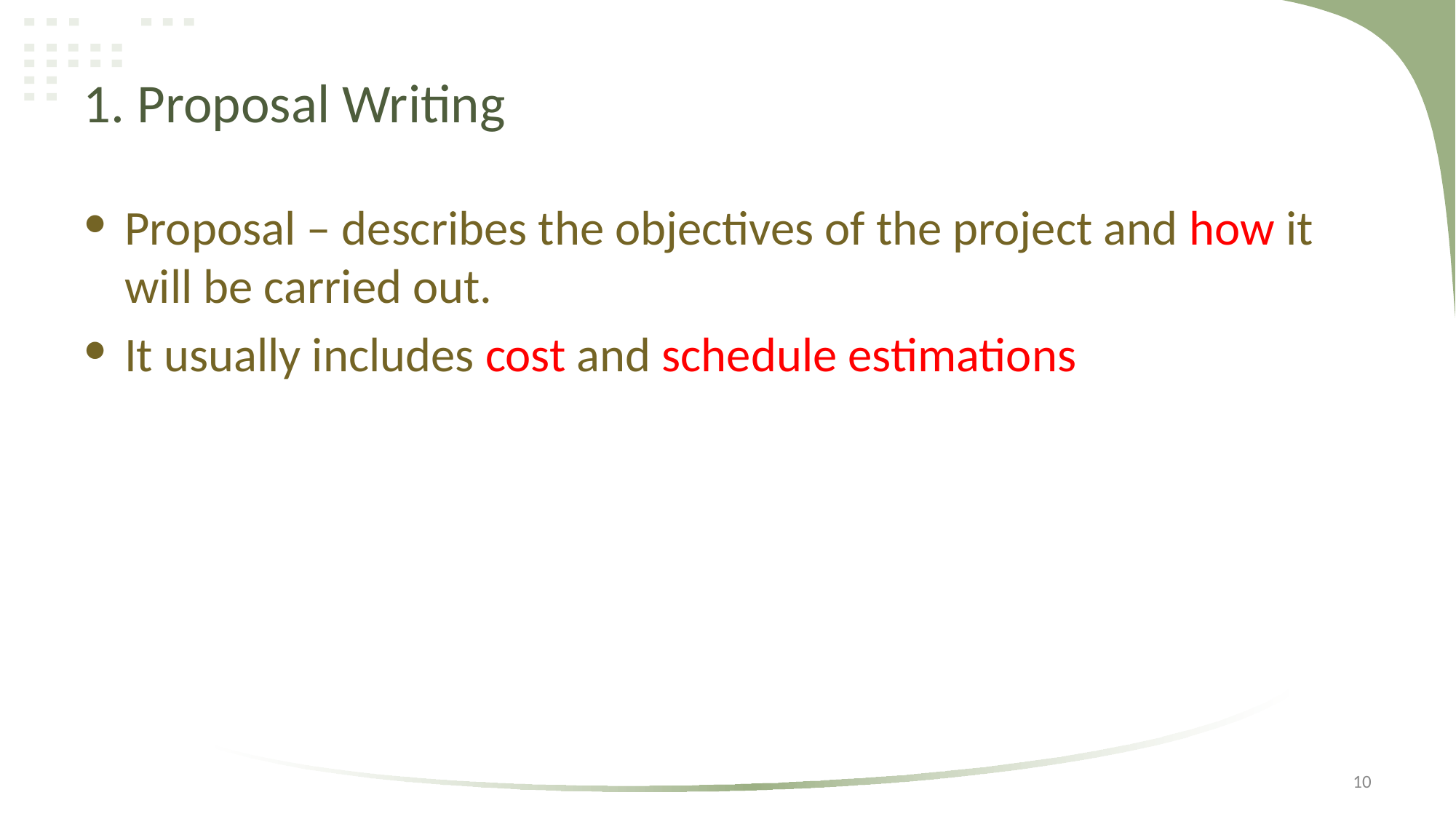

# 1. Proposal Writing
Proposal – describes the objectives of the project and how it will be carried out.
It usually includes cost and schedule estimations
10